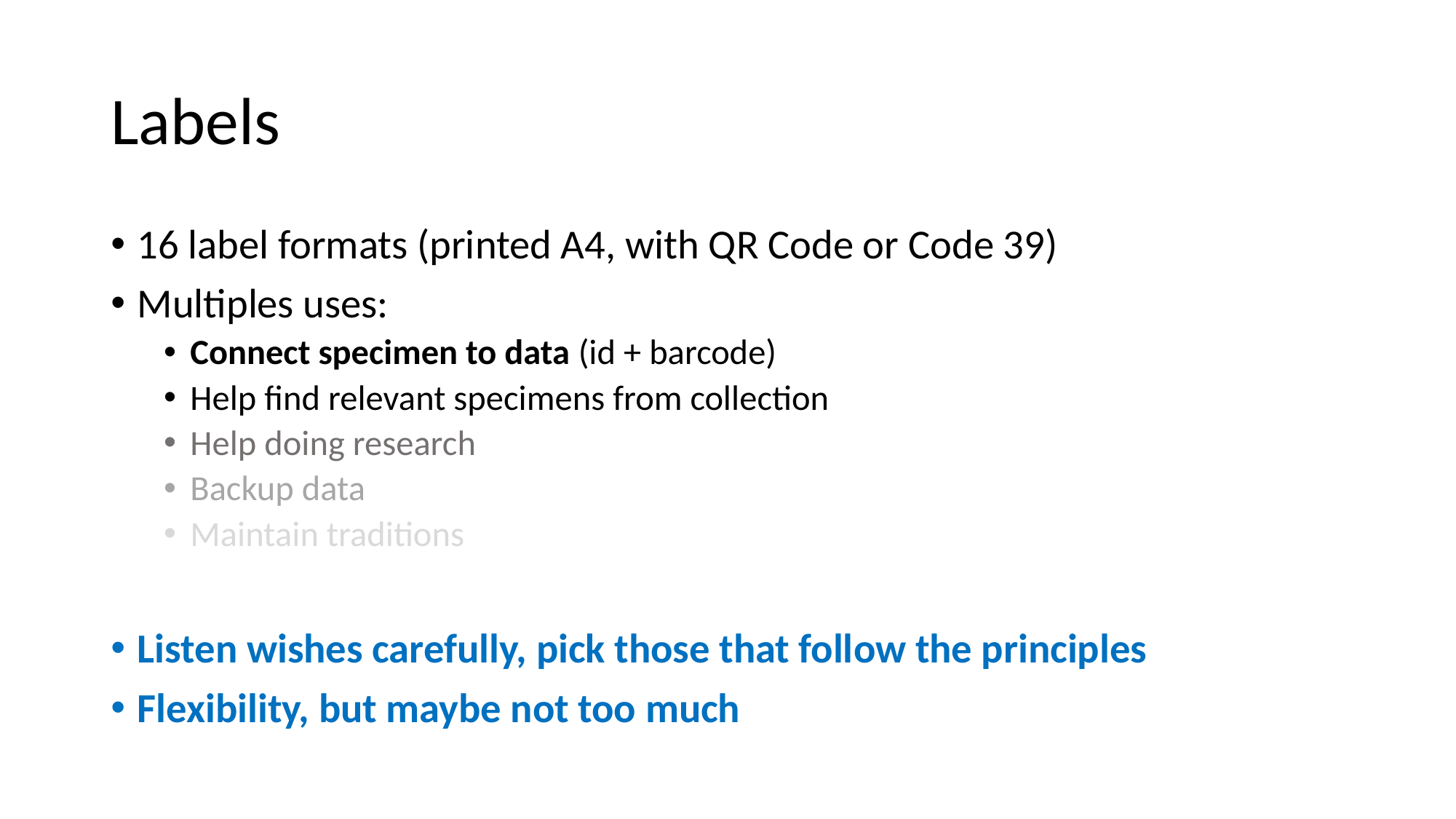

# Labels
16 label formats (printed A4, with QR Code or Code 39)
Multiples uses:
Connect specimen to data (id + barcode)
Help find relevant specimens from collection
Help doing research
Backup data
Maintain traditions

Listen wishes carefully, pick those that follow the principles
Flexibility, but maybe not too much